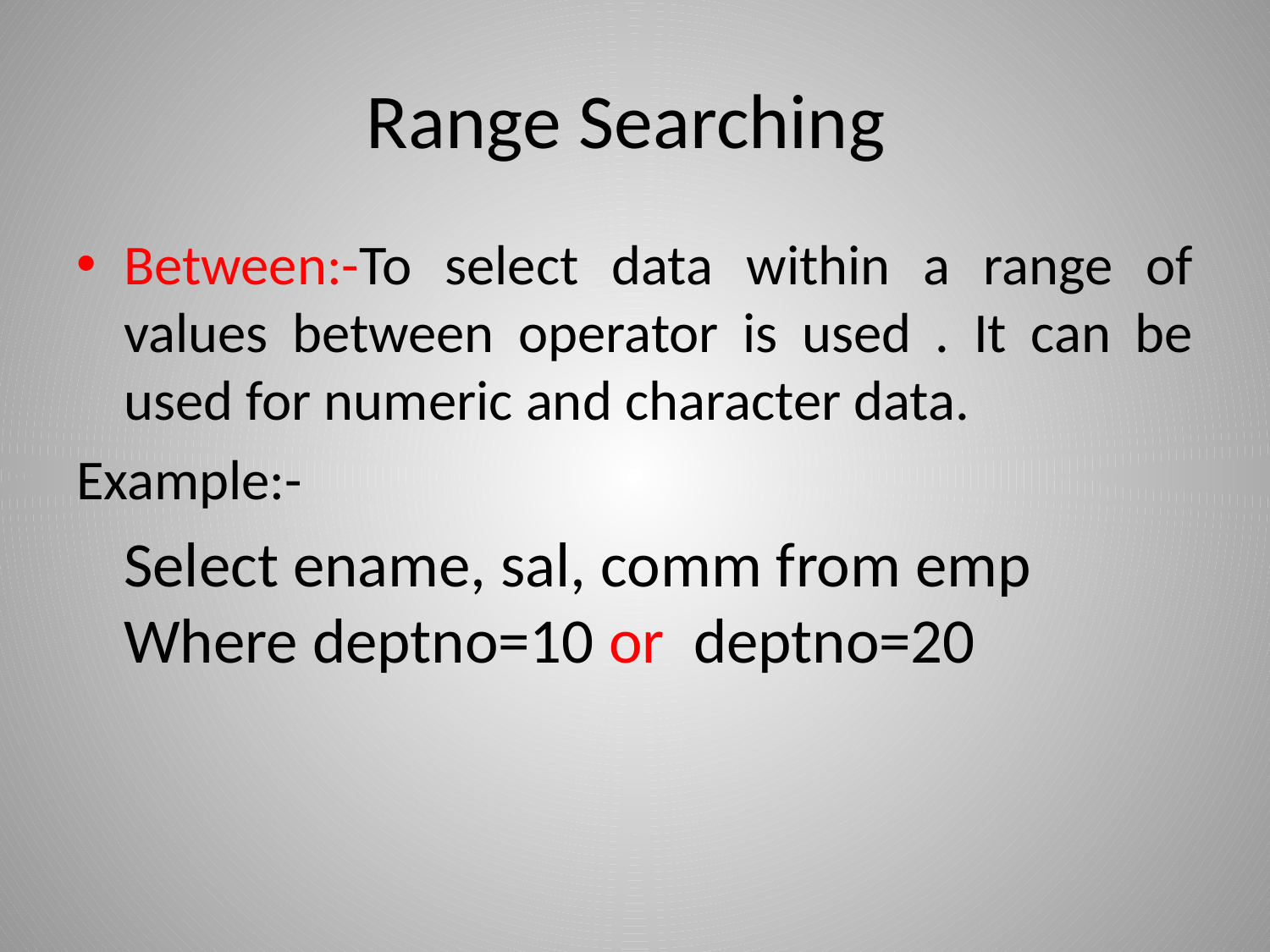

# Range Searching
Between:-To select data within a range of values between operator is used . It can be used for numeric and character data.
Example:-
	Select ename, sal, comm from emp Where deptno=10 or  deptno=20